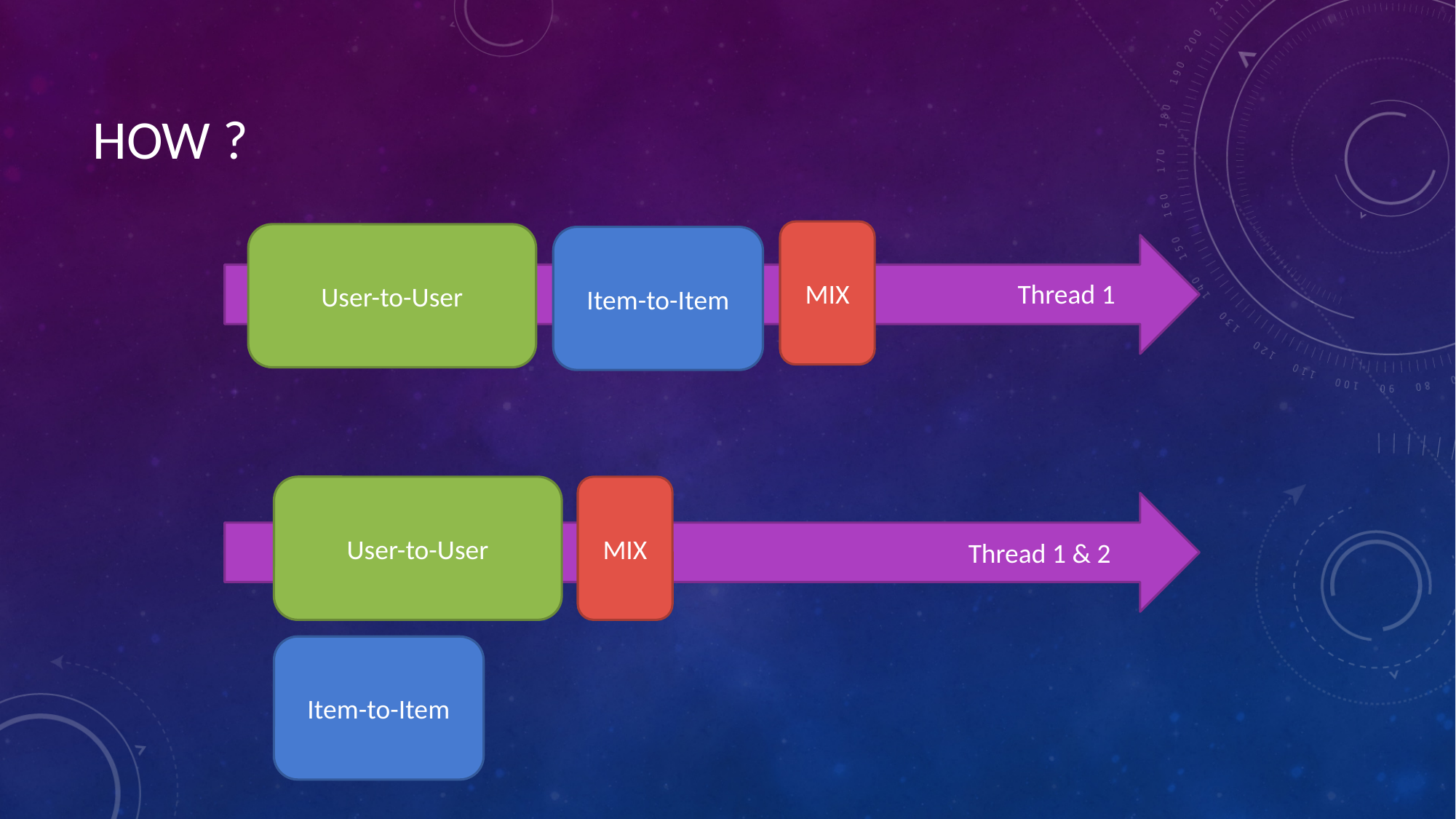

# How ?
MIX
User-to-User
Item-to-Item

Thread 1
MIX
User-to-User

Thread 1 & 2
Item-to-Item